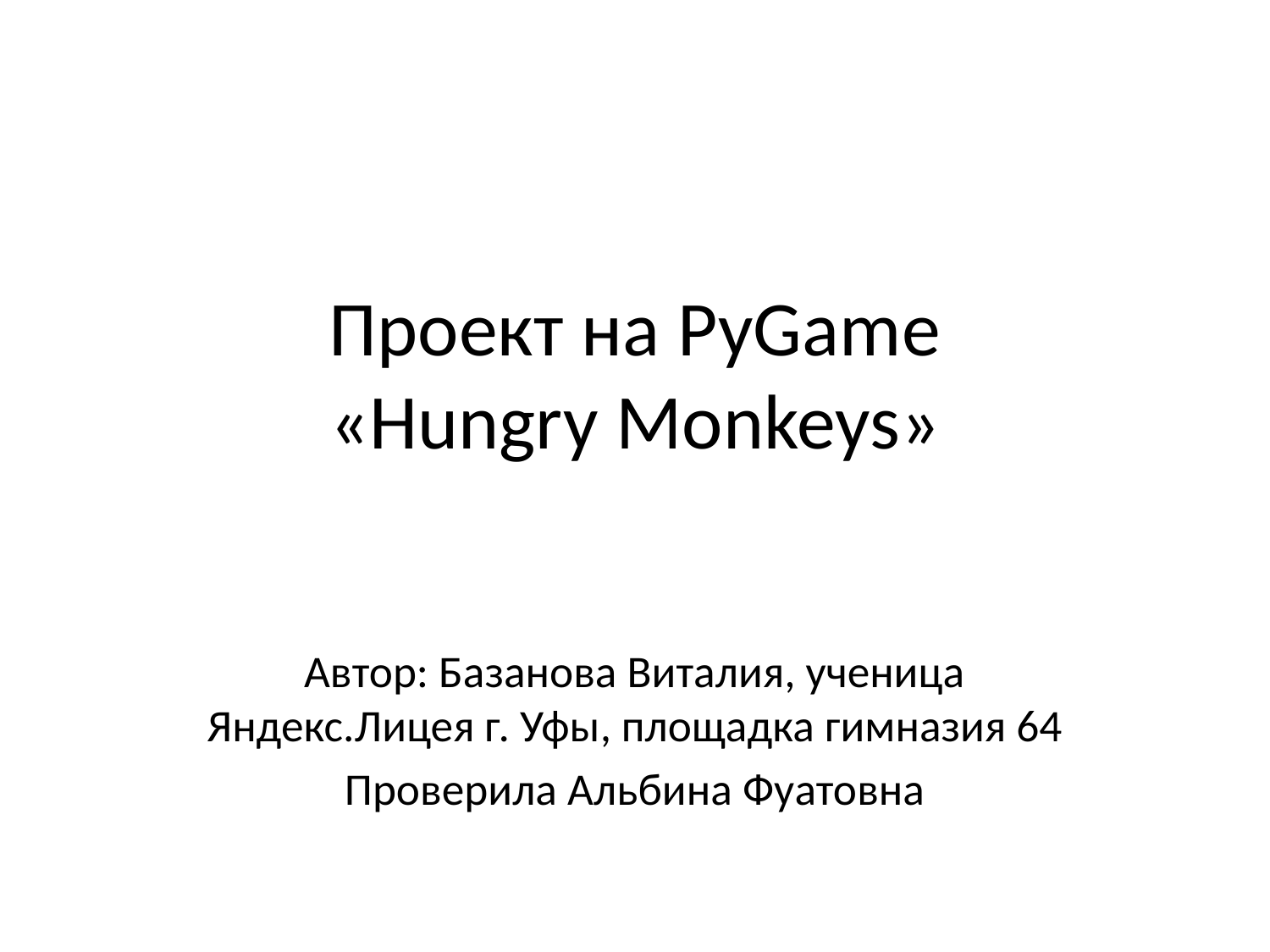

# Проект на PyGame «Hungry Monkeys»
Автор: Базанова Виталия, ученица Яндекс.Лицея г. Уфы, площадка гимназия 64
Проверила Альбина Фуатовна